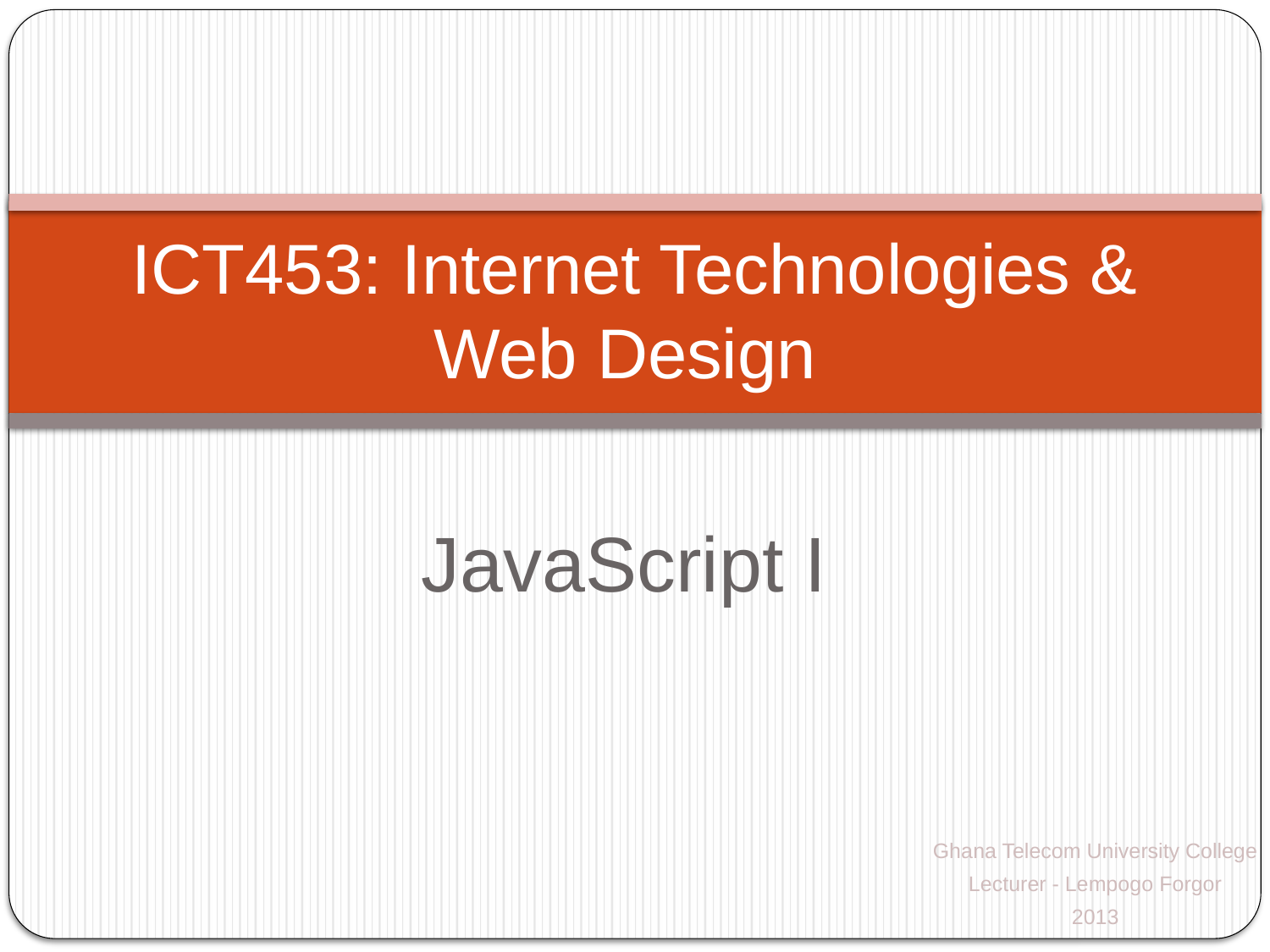

# ICT453: Internet Technologies & Web Design
JavaScript I
Ghana Telecom University College
Lecturer - Lempogo Forgor
2013